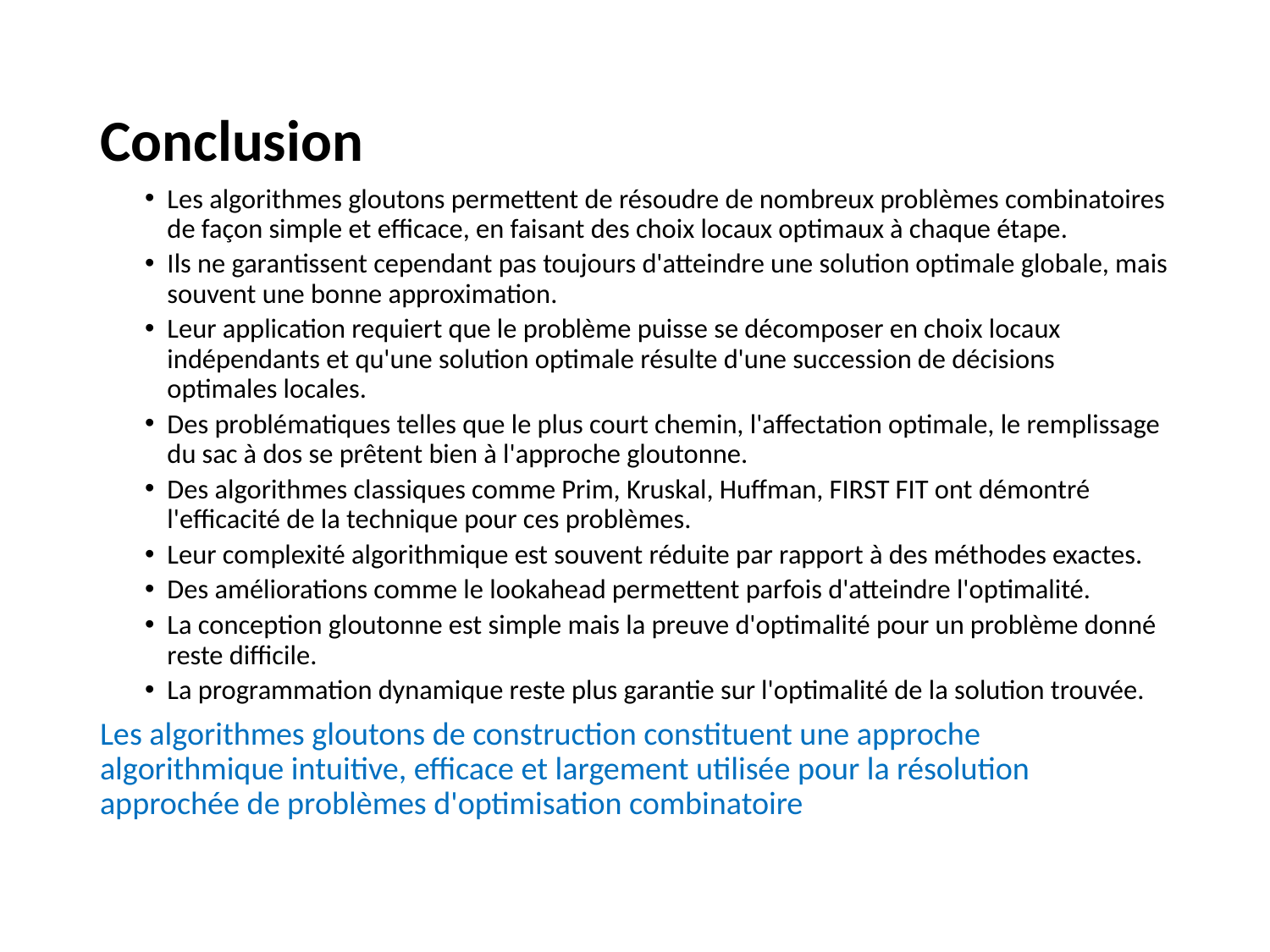

# Conclusion
Les algorithmes gloutons permettent de résoudre de nombreux problèmes combinatoires de façon simple et efficace, en faisant des choix locaux optimaux à chaque étape.
Ils ne garantissent cependant pas toujours d'atteindre une solution optimale globale, mais souvent une bonne approximation.
Leur application requiert que le problème puisse se décomposer en choix locaux indépendants et qu'une solution optimale résulte d'une succession de décisions optimales locales.
Des problématiques telles que le plus court chemin, l'affectation optimale, le remplissage du sac à dos se prêtent bien à l'approche gloutonne.
Des algorithmes classiques comme Prim, Kruskal, Huffman, FIRST FIT ont démontré l'efficacité de la technique pour ces problèmes.
Leur complexité algorithmique est souvent réduite par rapport à des méthodes exactes.
Des améliorations comme le lookahead permettent parfois d'atteindre l'optimalité.
La conception gloutonne est simple mais la preuve d'optimalité pour un problème donné reste difficile.
La programmation dynamique reste plus garantie sur l'optimalité de la solution trouvée.
Les algorithmes gloutons de construction constituent une approche algorithmique intuitive, efficace et largement utilisée pour la résolution approchée de problèmes d'optimisation combinatoire

32